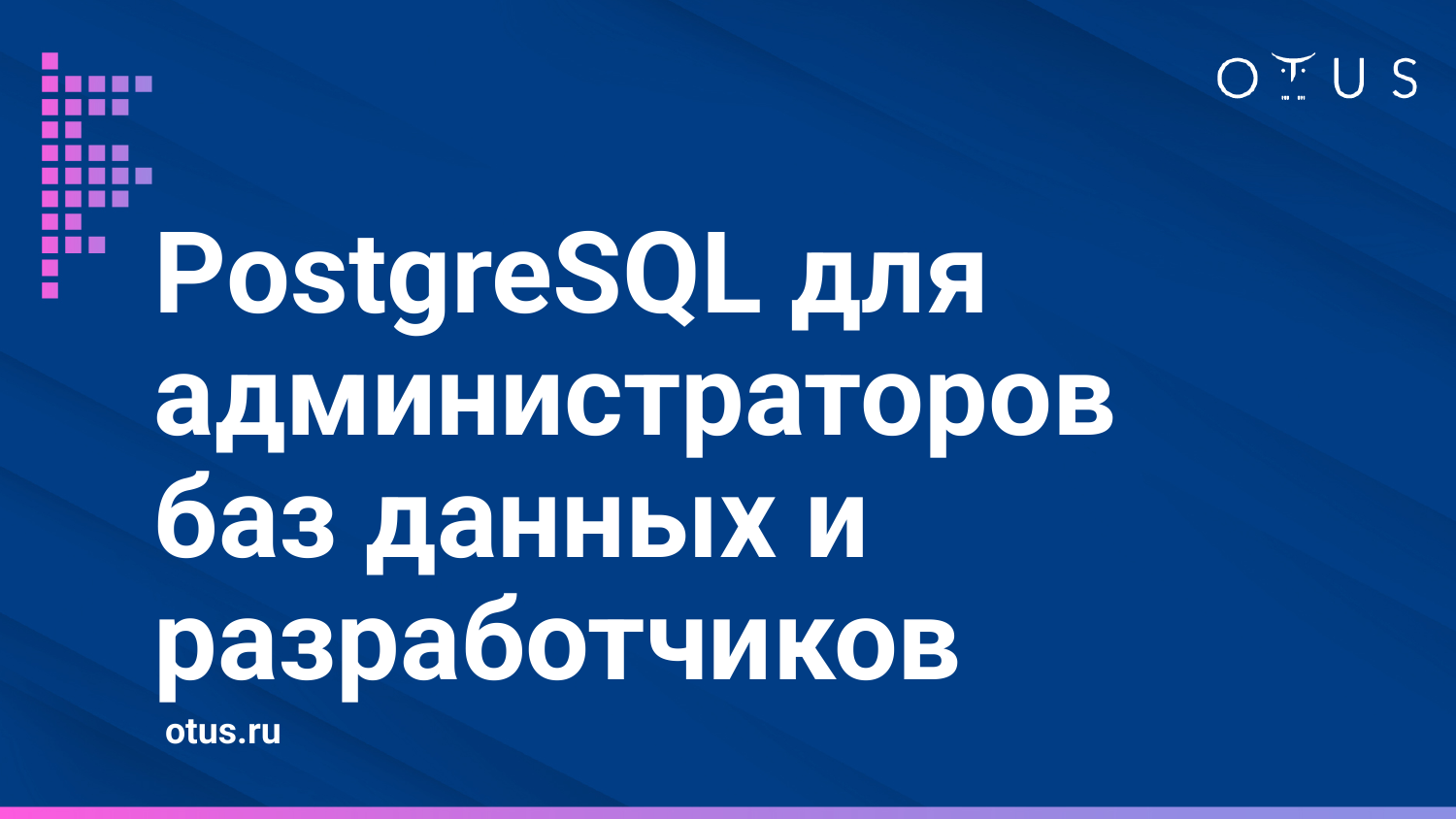

# PostgreSQL для администраторов баз данных и разработчиков

otus.ru